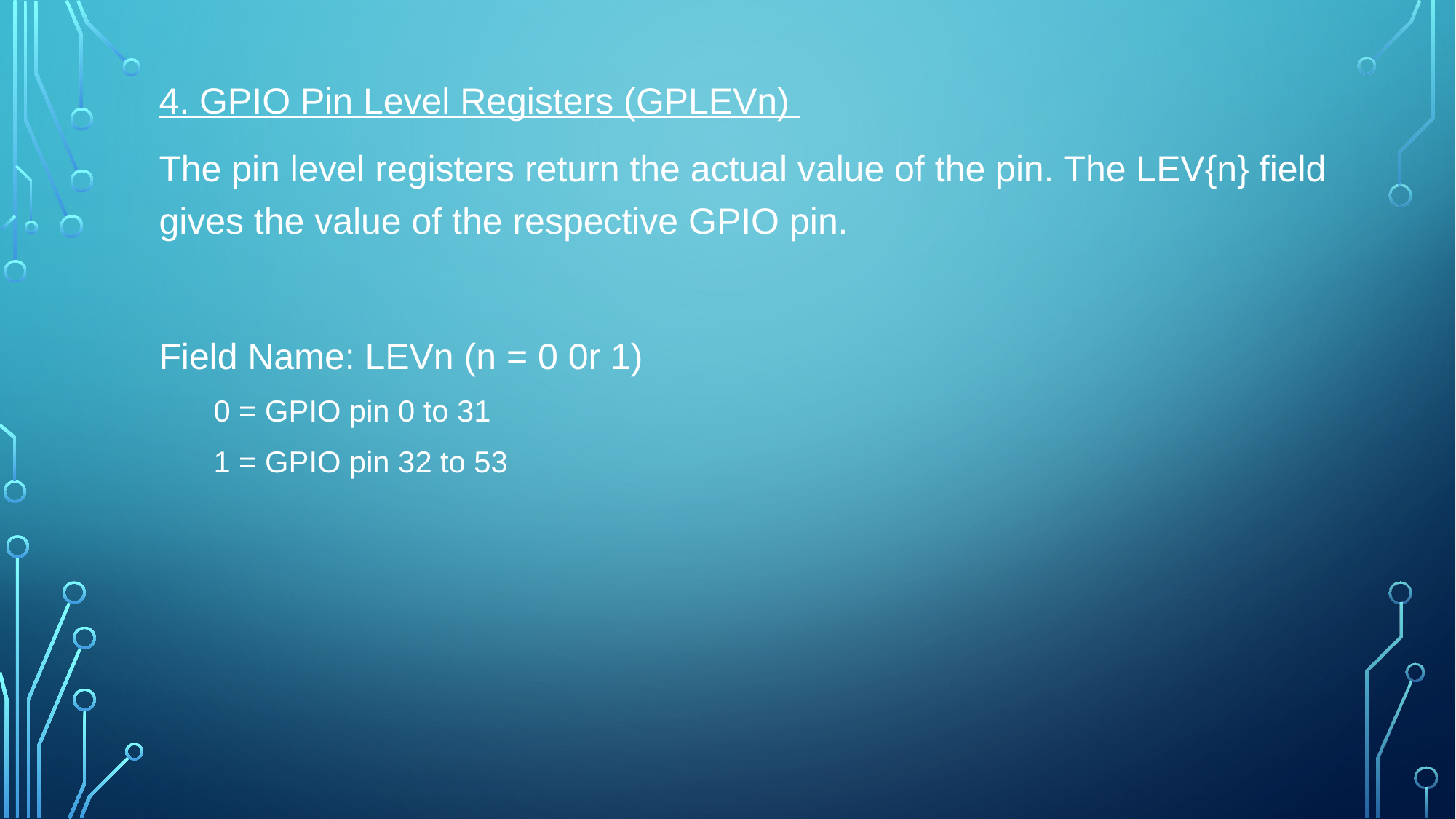

4. GPIO Pin Level Registers (GPLEVn)
The pin level registers return the actual value of the pin. The LEV{n} field gives the value of the respective GPIO pin.

Field Name: LEVn (n = 0 0r 1)
0 = GPIO pin 0 to 31
1 = GPIO pin 32 to 53